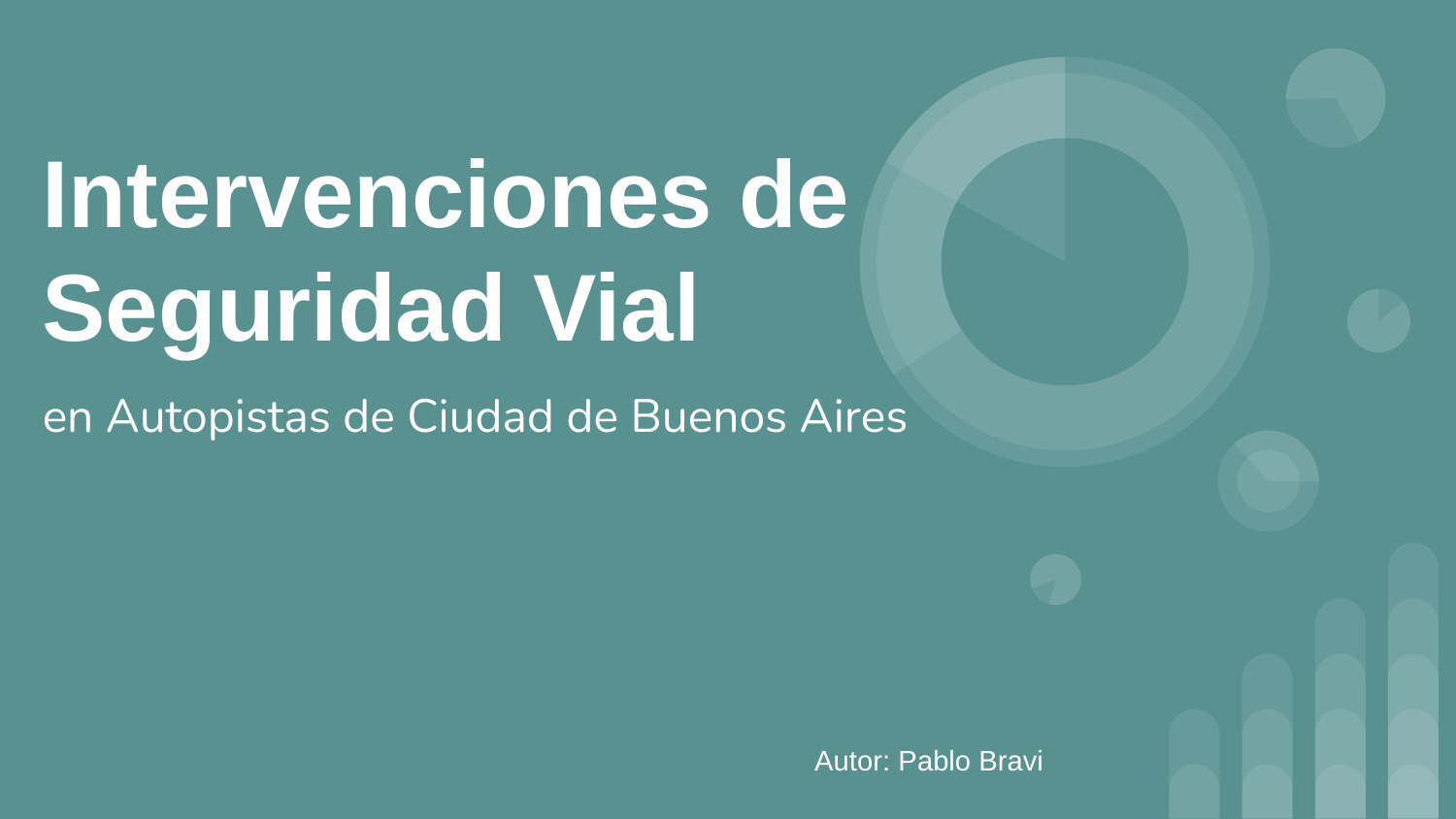

# Intervenciones de Seguridad Vial
en Autopistas de Ciudad de Buenos Aires
Autor: Pablo Bravi